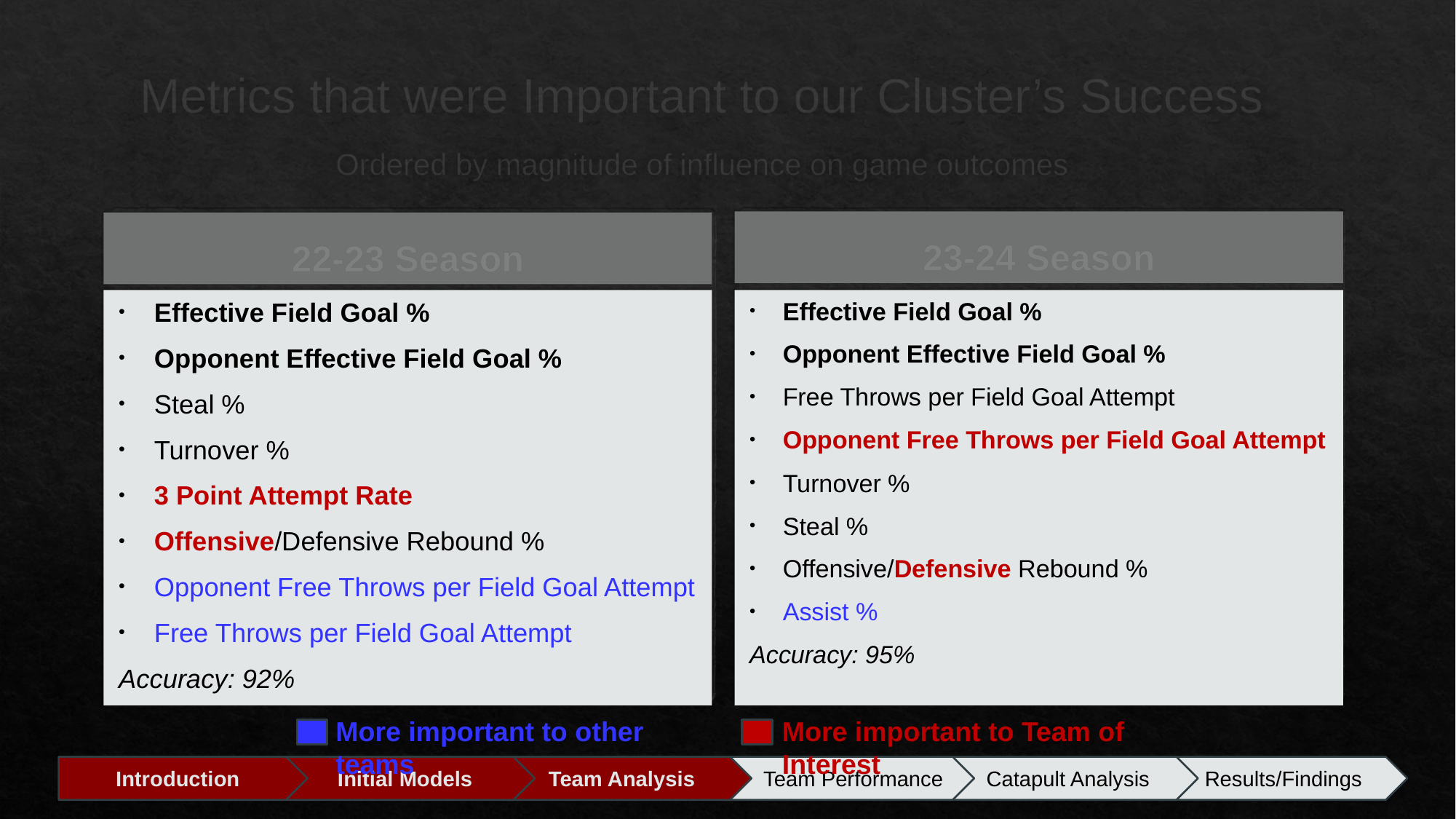

# Metrics that were Important to our Cluster’s Success
Ordered by magnitude of influence on game outcomes
23-24 Season
22-23 Season
Effective Field Goal %
Opponent Effective Field Goal %
Steal %
Turnover %
3 Point Attempt Rate
Offensive/Defensive Rebound %
Opponent Free Throws per Field Goal Attempt
Free Throws per Field Goal Attempt
Accuracy: 92%
Effective Field Goal %
Opponent Effective Field Goal %
Free Throws per Field Goal Attempt
Opponent Free Throws per Field Goal Attempt
Turnover %
Steal %
Offensive/Defensive Rebound %
Assist %
Accuracy: 95%
More important to other teams
More important to Team of Interest

Introduction
Initial Models
   Team Performance
Catapult Analysis
Team Analysis
  Results/Findings